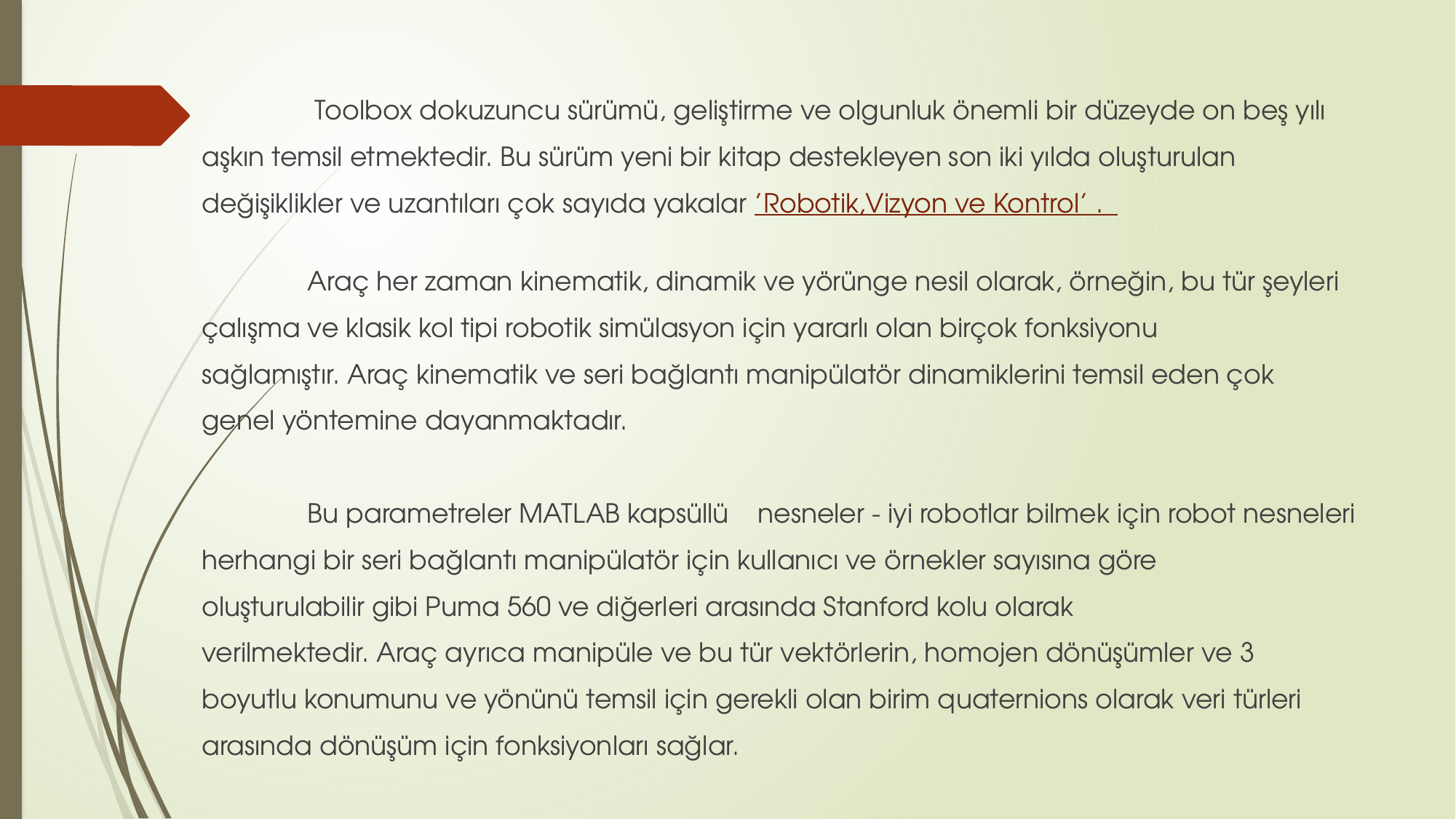

Toolbox dokuzuncu sürümü, geliştirme ve olgunluk önemli bir düzeyde on beş yılı
aşkın temsil etmektedir. Bu sürüm yeni bir kitap destekleyen son iki yılda oluşturulan
değişiklikler ve uzantıları çok sayıda yakalar ’Robotik,Vizyon ve Kontrol’ .
	Araç her zaman kinematik, dinamik ve yörünge nesil olarak, örneğin, bu tür şeyleri
çalışma ve klasik kol tipi robotik simülasyon için yararlı olan birçok fonksiyonu
sağlamıştır. Araç kinematik ve seri bağlantı manipülatör dinamiklerini temsil eden çok
genel yöntemine dayanmaktadır.

	Bu parametreler MATLAB kapsüllü    nesneler - iyi robotlar bilmek için robot nesneleri
herhangi bir seri bağlantı manipülatör için kullanıcı ve örnekler sayısına göre
oluşturulabilir gibi Puma 560 ve diğerleri arasında Stanford kolu olarak
verilmektedir. Araç ayrıca manipüle ve bu tür vektörlerin, homojen dönüşümler ve 3
boyutlu konumunu ve yönünü temsil için gerekli olan birim quaternions olarak veri türleri
arasında dönüşüm için fonksiyonları sağlar.